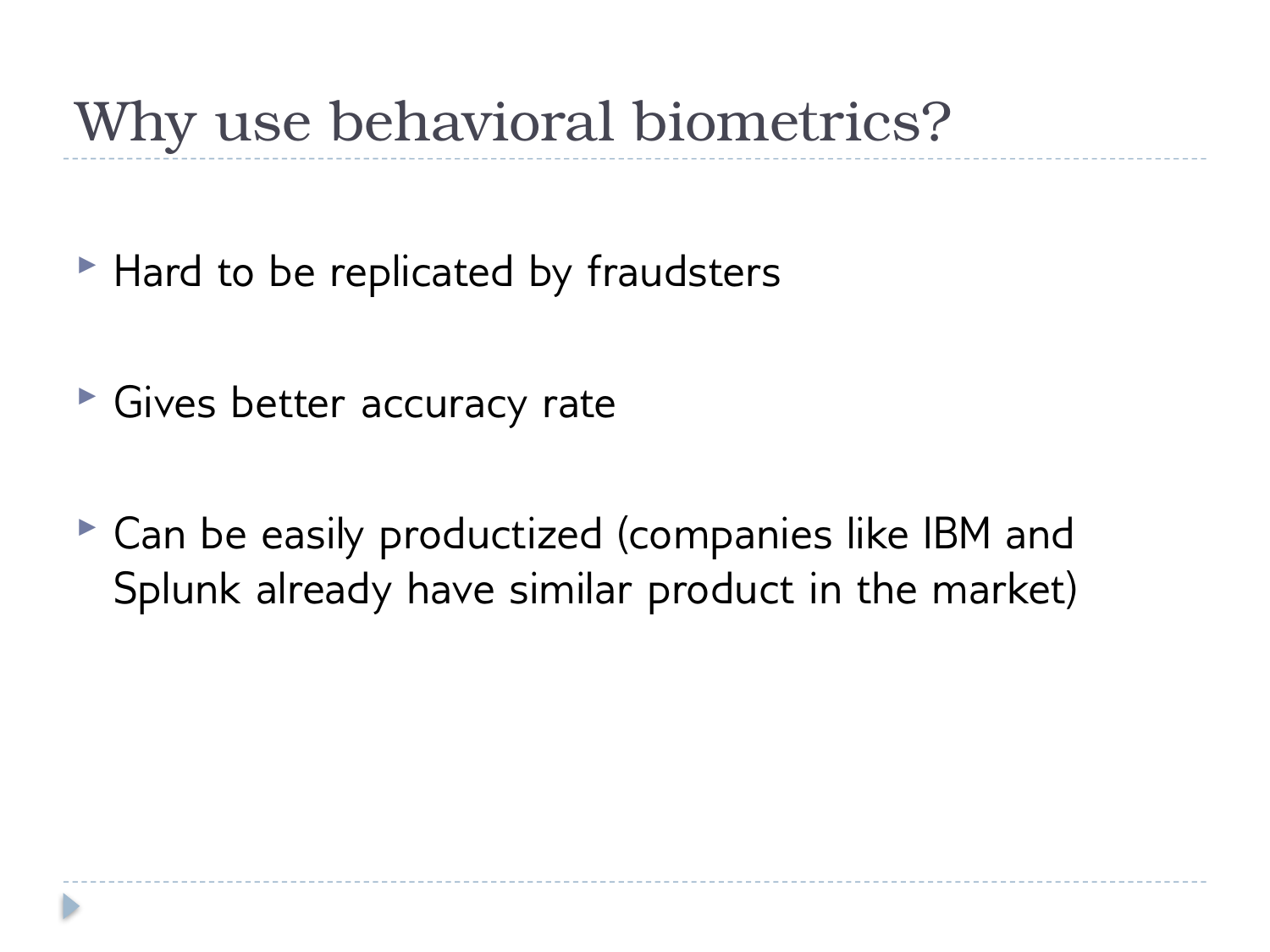

# Why use behavioral biometrics?

Hard to be replicated by fraudsters

Gives better accuracy rate

Can be easily productized (companies like IBM and Splunk already have similar product in the market)